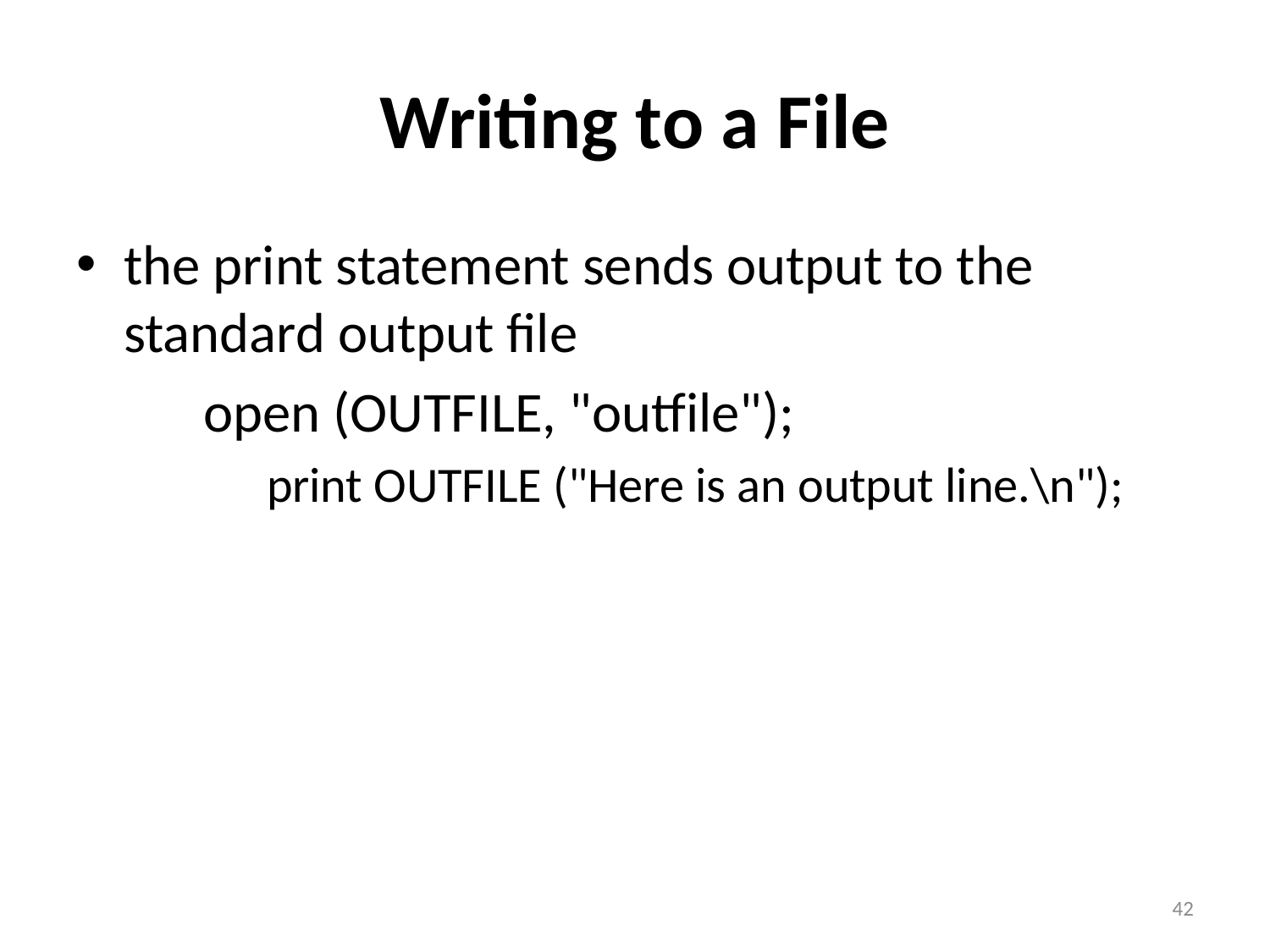

# Writing to a File
the print statement sends output to the standard output file
	open (OUTFILE, "outfile");
	print OUTFILE ("Here is an output line.\n");

42